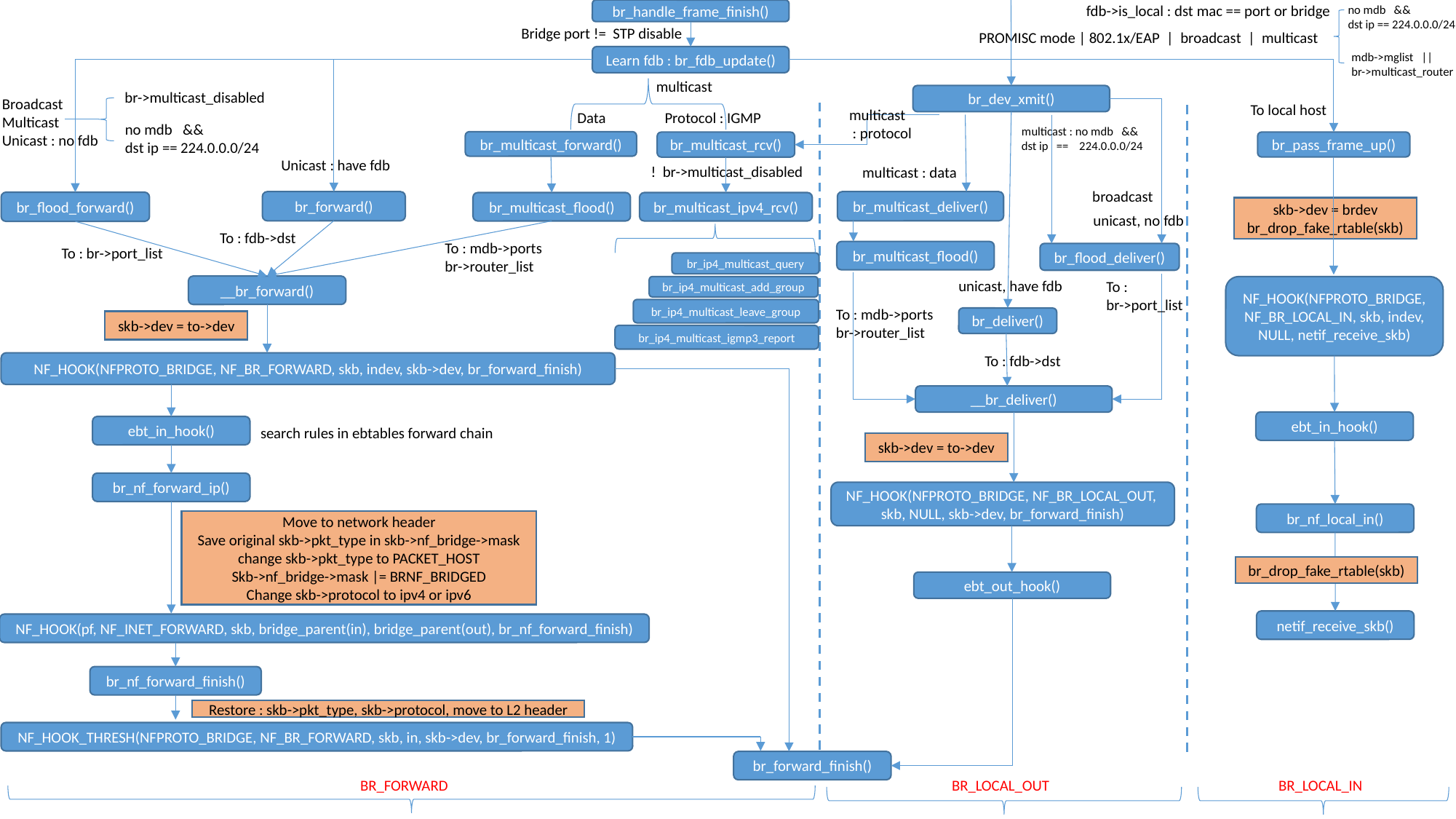

br_handle_frame_finish()
fdb->is_local : dst mac == port or bridge
no mdb   &&
dst ip == 224.0.0.0/24

Bridge port !=  STP disable
PROMISC mode | 802.1x/EAP  |  broadcast  |  multicast

mdb->mglist   ||
br->multicast_router
Learn fdb : br_fdb_update()
multicast
br->multicast_disabled
br_dev_xmit()
Broadcast
Multicast
Unicast : no fdb
To local host

multicast
 : protocol
Data
Protocol : IGMP
no mdb   &&
dst ip == 224.0.0.0/24
multicast : no mdb   &&
dst ip   ==    224.0.0.0/24
br_multicast_forward()
br_pass_frame_up()
br_multicast_rcv()

Unicast : have fdb
!  br->multicast_disabled
multicast : data
broadcast
br_forward()
br_multicast_deliver()
br_flood_forward()
br_multicast_flood()
br_multicast_ipv4_rcv()
skb->dev = brdev
br_drop_fake_rtable(skb)
unicast, no fdb
To : fdb->dst
To : mdb->ports
br->router_list
To : br->port_list
br_multicast_flood()
br_flood_deliver()
br_ip4_multicast_query
unicast, have fdb
To :
br->port_list
__br_forward()
br_ip4_multicast_add_group
NF_HOOK(NFPROTO_BRIDGE, NF_BR_LOCAL_IN, skb, indev, NULL, netif_receive_skb)
br_ip4_multicast_leave_group
To : mdb->ports
br->router_list
br_deliver()
skb->dev = to->dev
br_ip4_multicast_igmp3_report
To : fdb->dst
NF_HOOK(NFPROTO_BRIDGE, NF_BR_FORWARD, skb, indev, skb->dev, br_forward_finish)
__br_deliver()

ebt_in_hook()
ebt_in_hook()
search rules in ebtables forward chain
skb->dev = to->dev
br_nf_forward_ip()
NF_HOOK(NFPROTO_BRIDGE, NF_BR_LOCAL_OUT,
skb, NULL, skb->dev, br_forward_finish)
br_nf_local_in()
Move to network header
Save original skb->pkt_type in skb->nf_bridge->mask
change skb->pkt_type to PACKET_HOST
Skb->nf_bridge->mask |= BRNF_BRIDGED
Change skb->protocol to ipv4 or ipv6
br_drop_fake_rtable(skb)
ebt_out_hook()
netif_receive_skb()
NF_HOOK(pf, NF_INET_FORWARD, skb, bridge_parent(in), bridge_parent(out), br_nf_forward_finish)

br_nf_forward_finish()

Restore : skb->pkt_type, skb->protocol, move to L2 header
NF_HOOK_THRESH(NFPROTO_BRIDGE, NF_BR_FORWARD, skb, in, skb->dev, br_forward_finish, 1)
br_forward_finish()
BR_FORWARD
BR_LOCAL_OUT
BR_LOCAL_IN